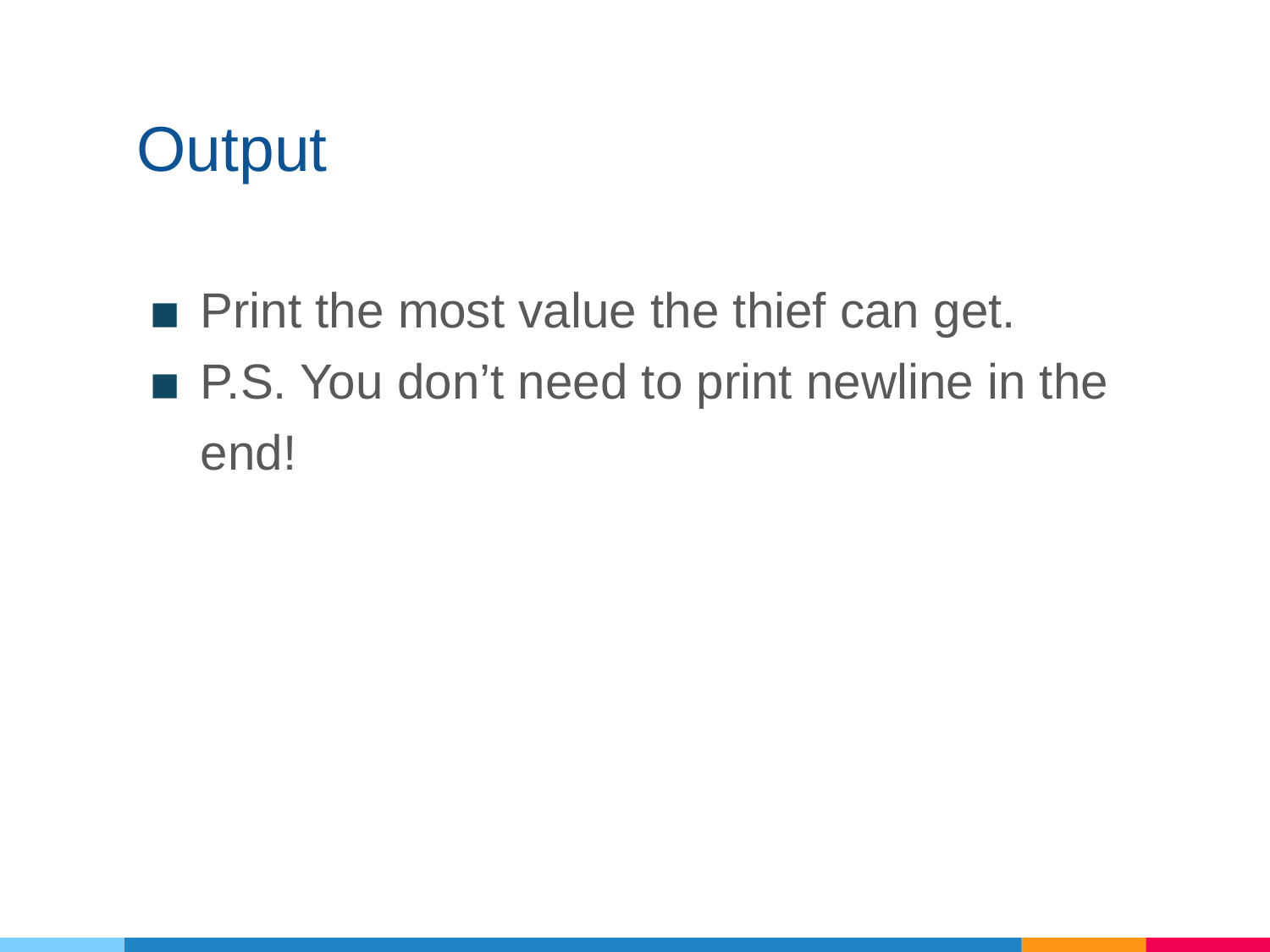

# Output
Print the most value the thief can get.
P.S. You don’t need to print newline in the end!